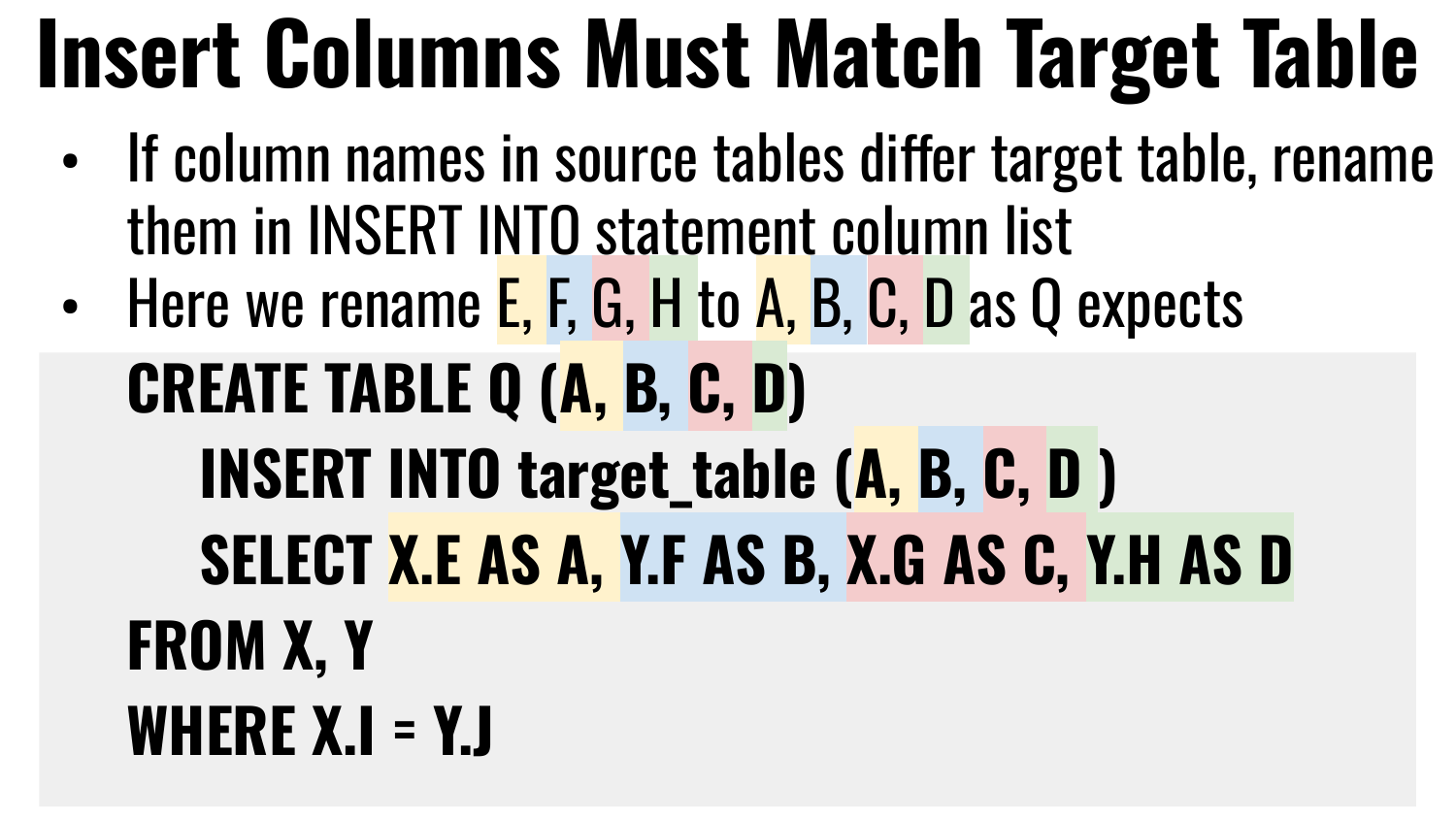

# Insert Columns Must Match Target Table
If column names in source tables differ target table, rename them in INSERT INTO statement column list
Here we rename E, F, G, H to A, B, C, D as Q expects
CREATE TABLE Q (A, B, C, D)
	INSERT INTO target_table (A, B, C, D )
	SELECT X.E AS A, Y.F AS B, X.G AS C, Y.H AS D
FROM X, Y
WHERE X.I = Y.J